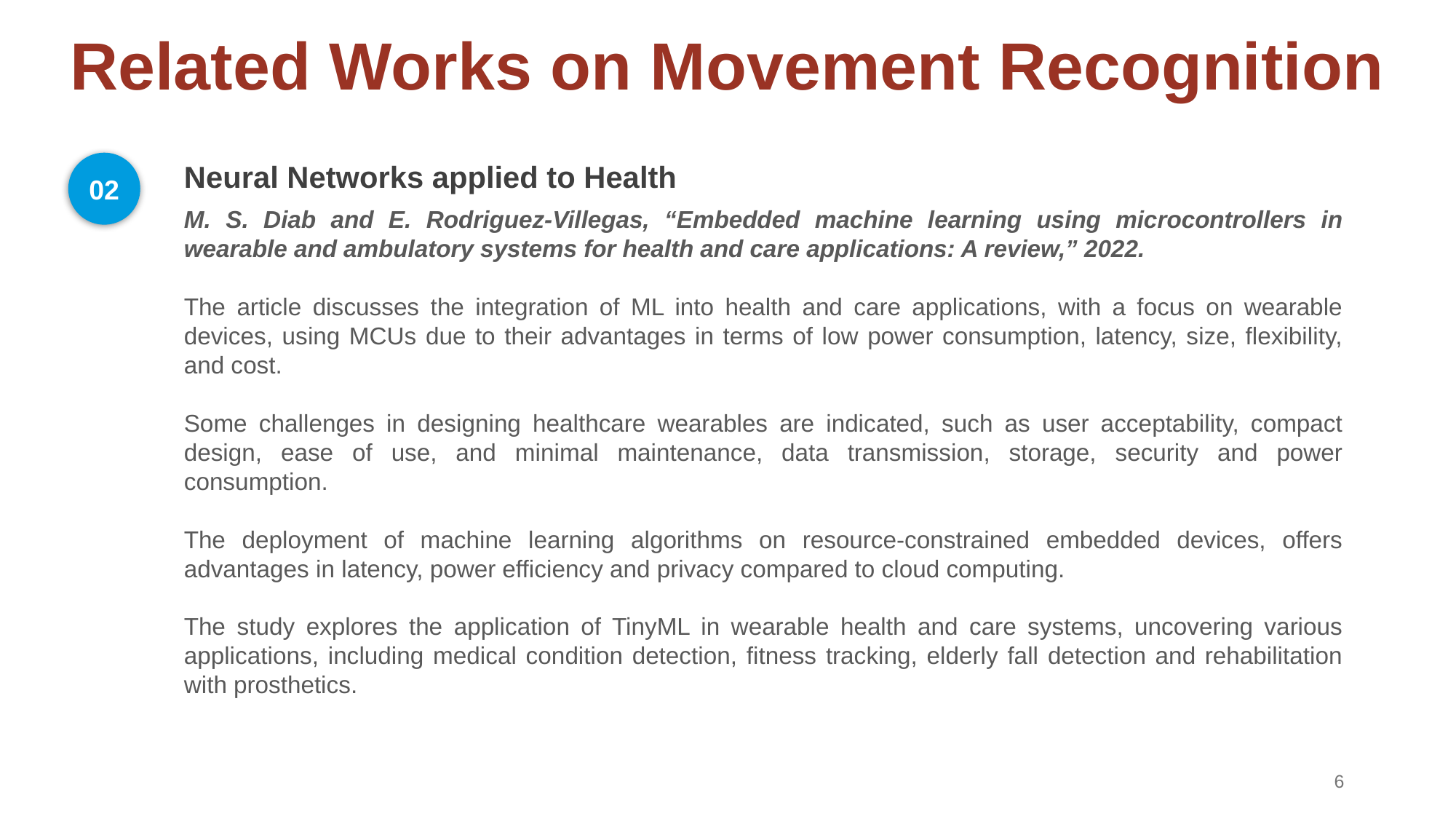

# Related Works on Movement Recognition
02
Neural Networks applied to Health

M. S. Diab and E. Rodriguez-Villegas, “Embedded machine learning using microcontrollers in wearable and ambulatory systems for health and care applications: A review,” 2022.

The article discusses the integration of ML into health and care applications, with a focus on wearable devices, using MCUs due to their advantages in terms of low power consumption, latency, size, flexibility, and cost.

Some challenges in designing healthcare wearables are indicated, such as user acceptability, compact design, ease of use, and minimal maintenance, data transmission, storage, security and power consumption.

The deployment of machine learning algorithms on resource-constrained embedded devices, offers advantages in latency, power efficiency and privacy compared to cloud computing.

The study explores the application of TinyML in wearable health and care systems, uncovering various applications, including medical condition detection, fitness tracking, elderly fall detection and rehabilitation with prosthetics.
6